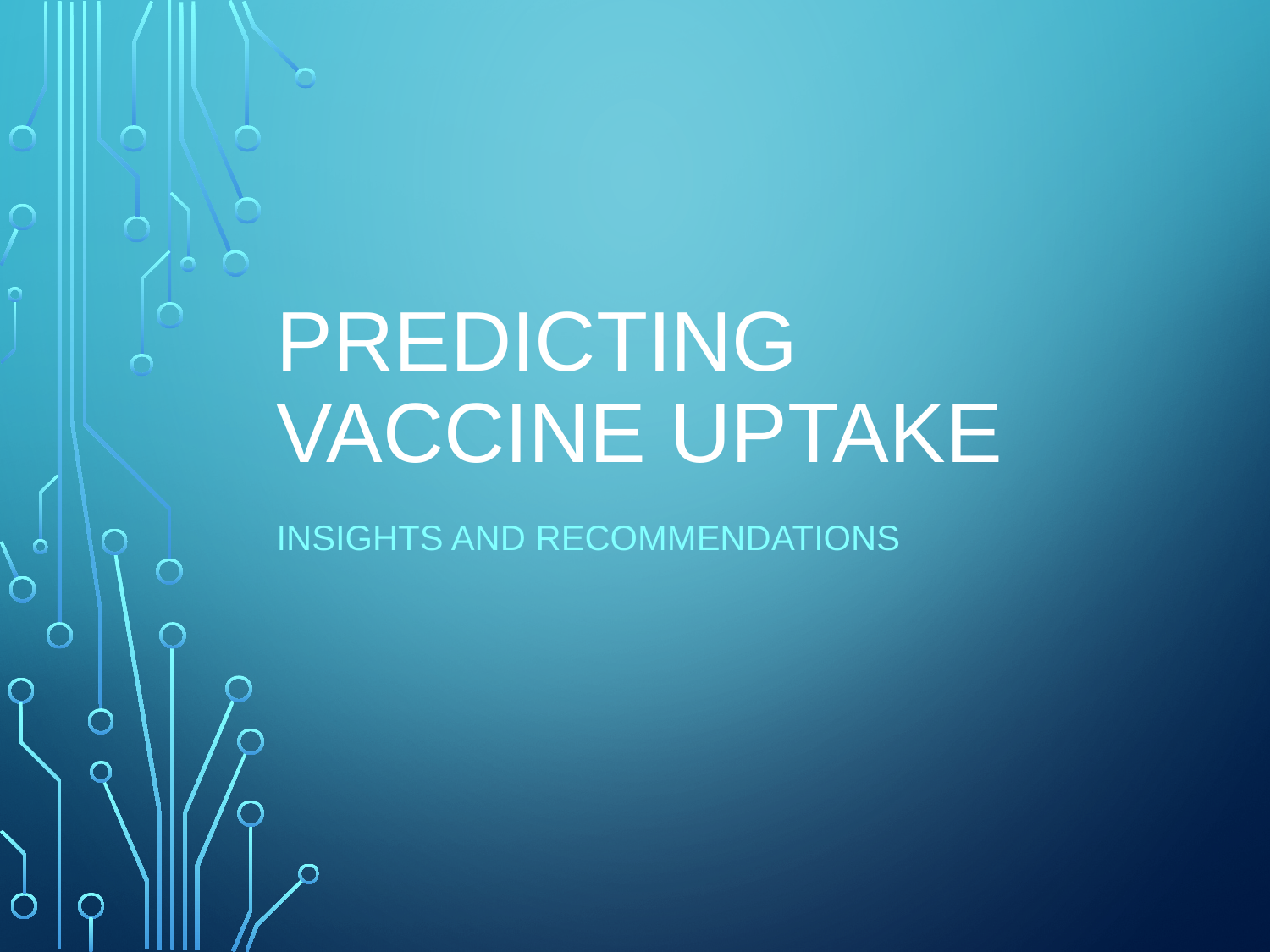

# Predicting Vaccine Uptake
Insights and Recommendations